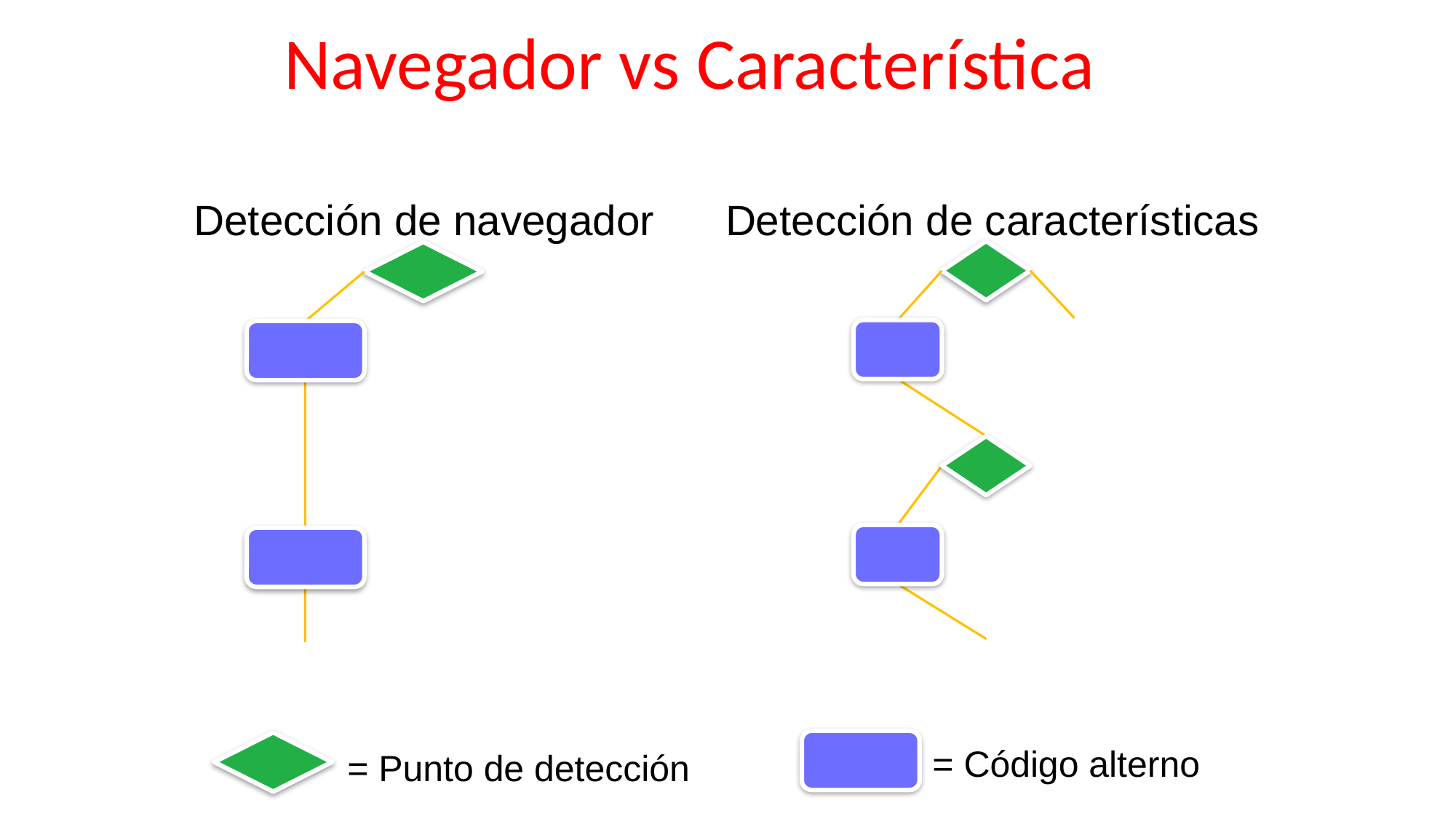

# Navegador vs Característica
Detección de navegador

Detección de características

= Código alterno
= Punto de detección